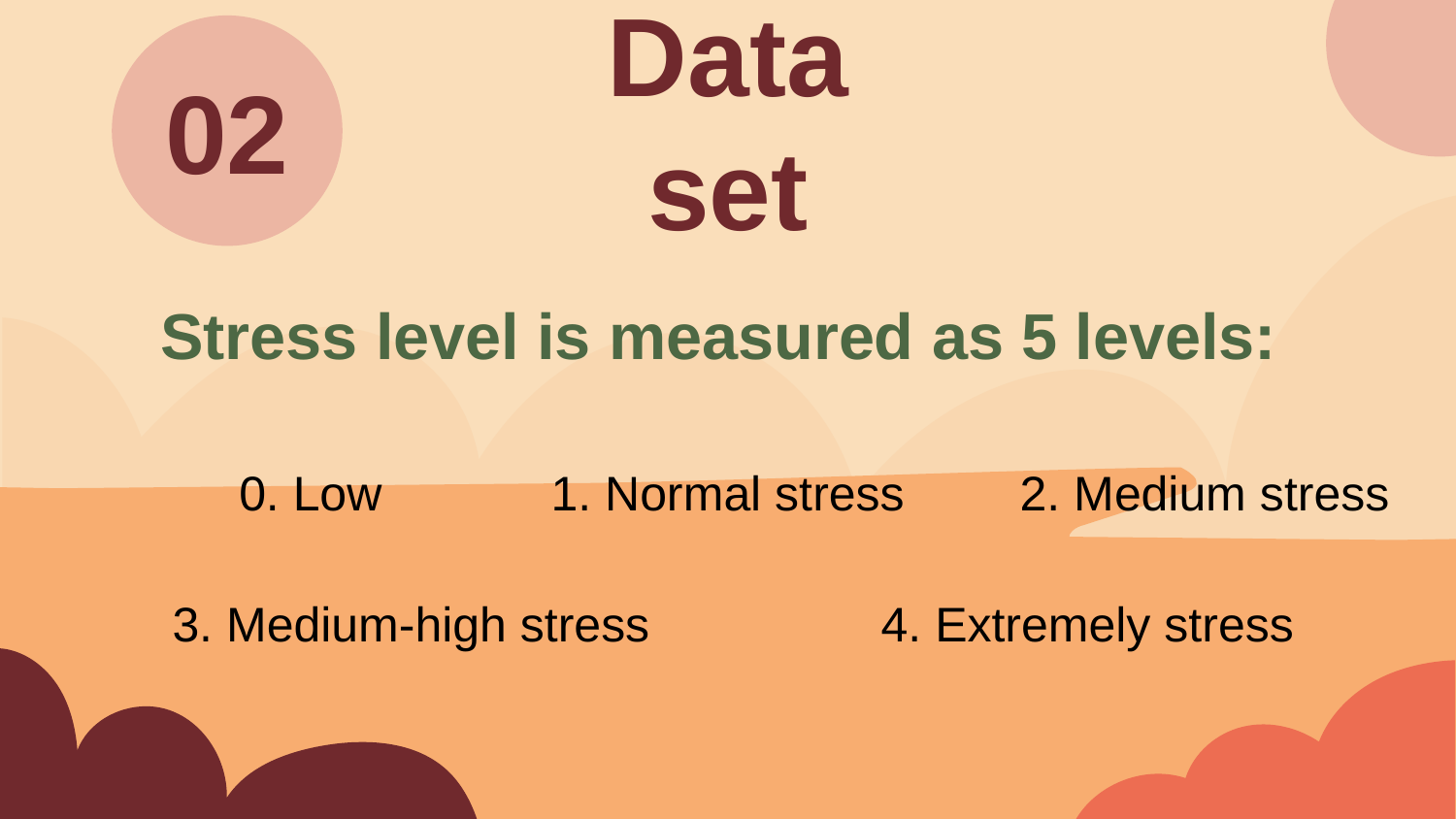

Data set
02
Stress level is measured as 5 levels:
0. Low
1. Normal stress
2. Medium stress
3. Medium-high stress
4. Extremely stress